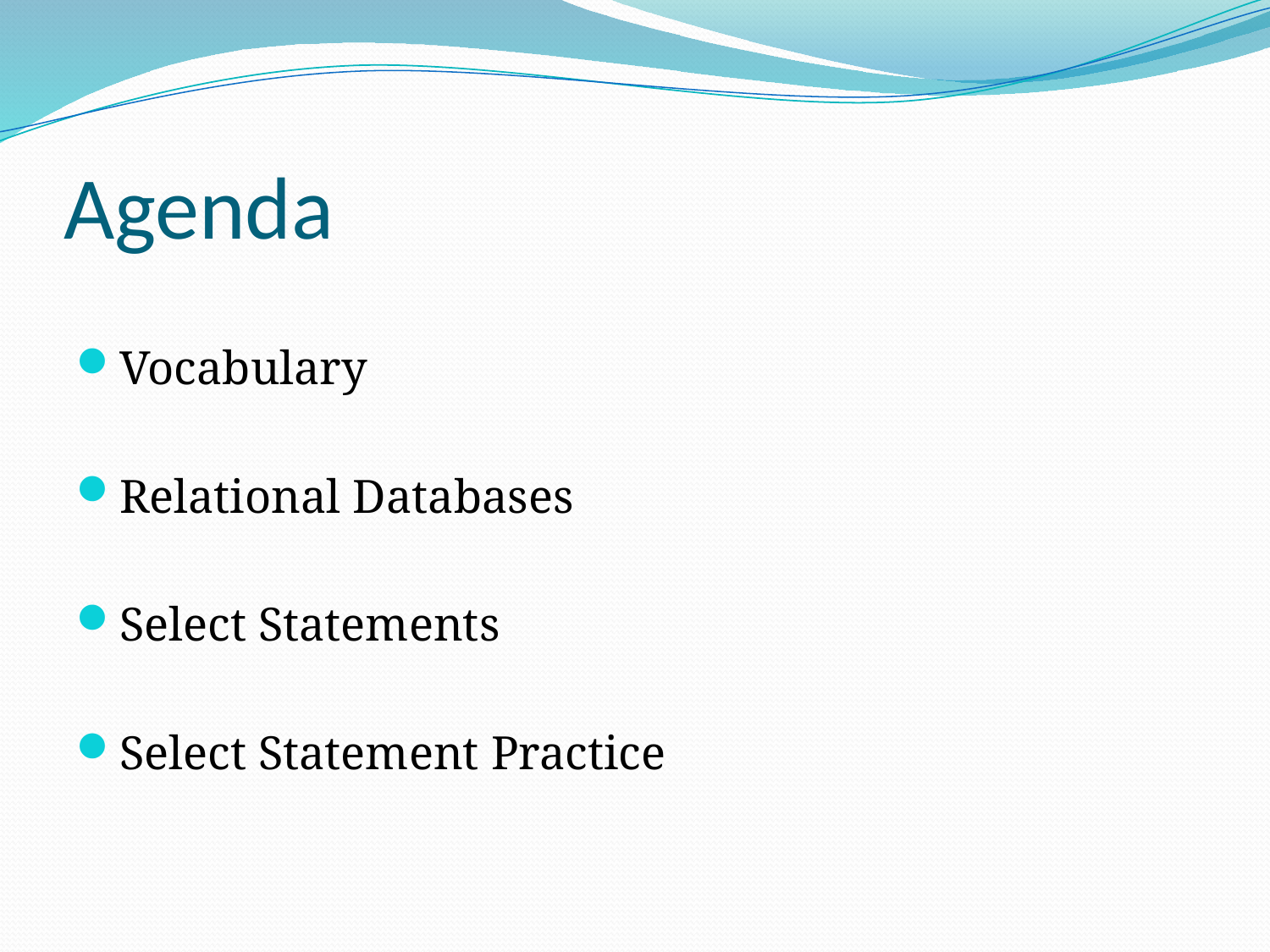

# Agenda

Vocabulary

Relational Databases

Select Statements

Select Statement Practice